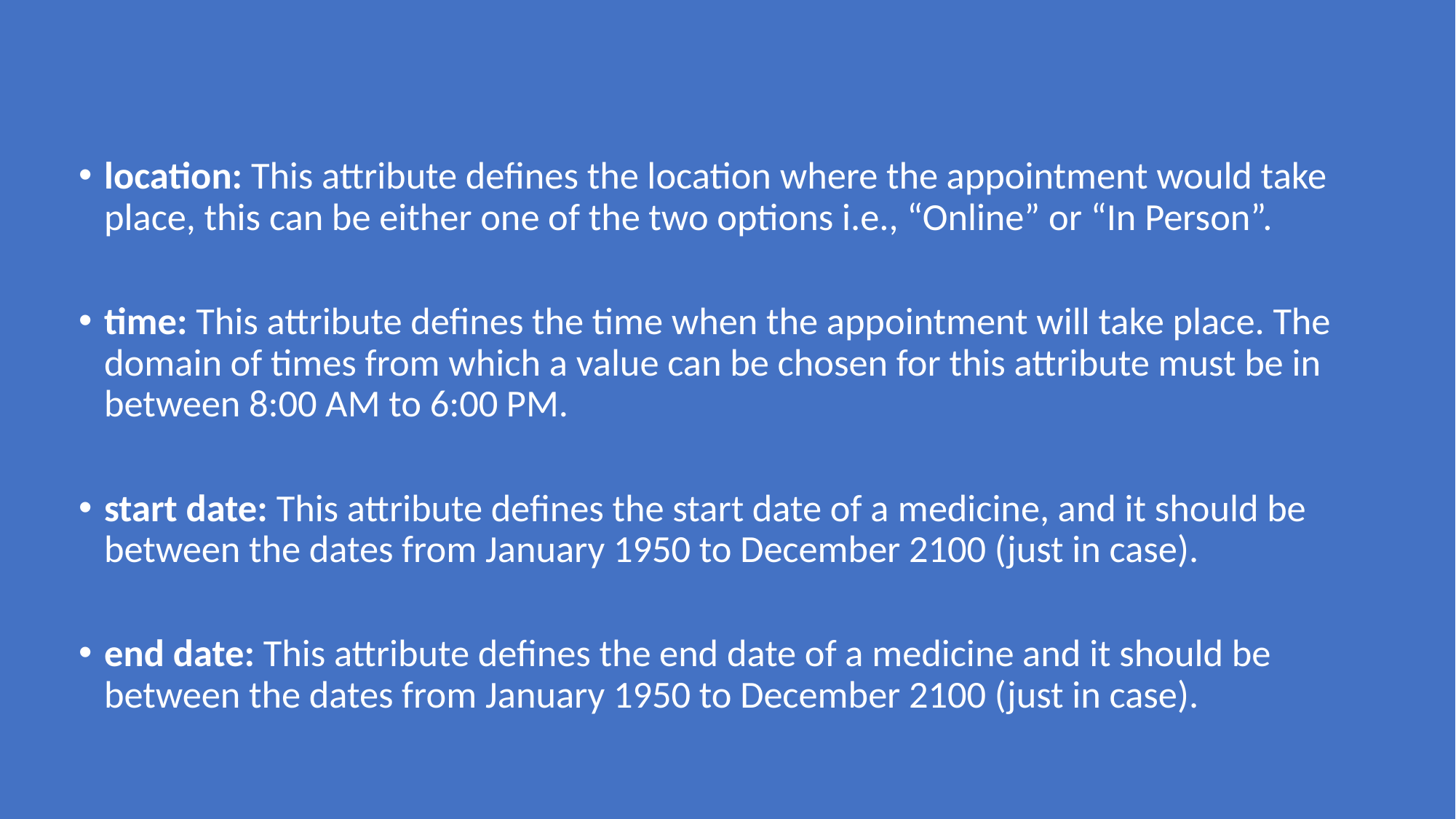

location: This attribute defines the location where the appointment would take place, this can be either one of the two options i.e., “Online” or “In Person”.

time: This attribute defines the time when the appointment will take place. The domain of times from which a value can be chosen for this attribute must be in between 8:00 AM to 6:00 PM.

start date: This attribute defines the start date of a medicine, and it should be between the dates from January 1950 to December 2100 (just in case).

end date: This attribute defines the end date of a medicine and it should be between the dates from January 1950 to December 2100 (just in case).